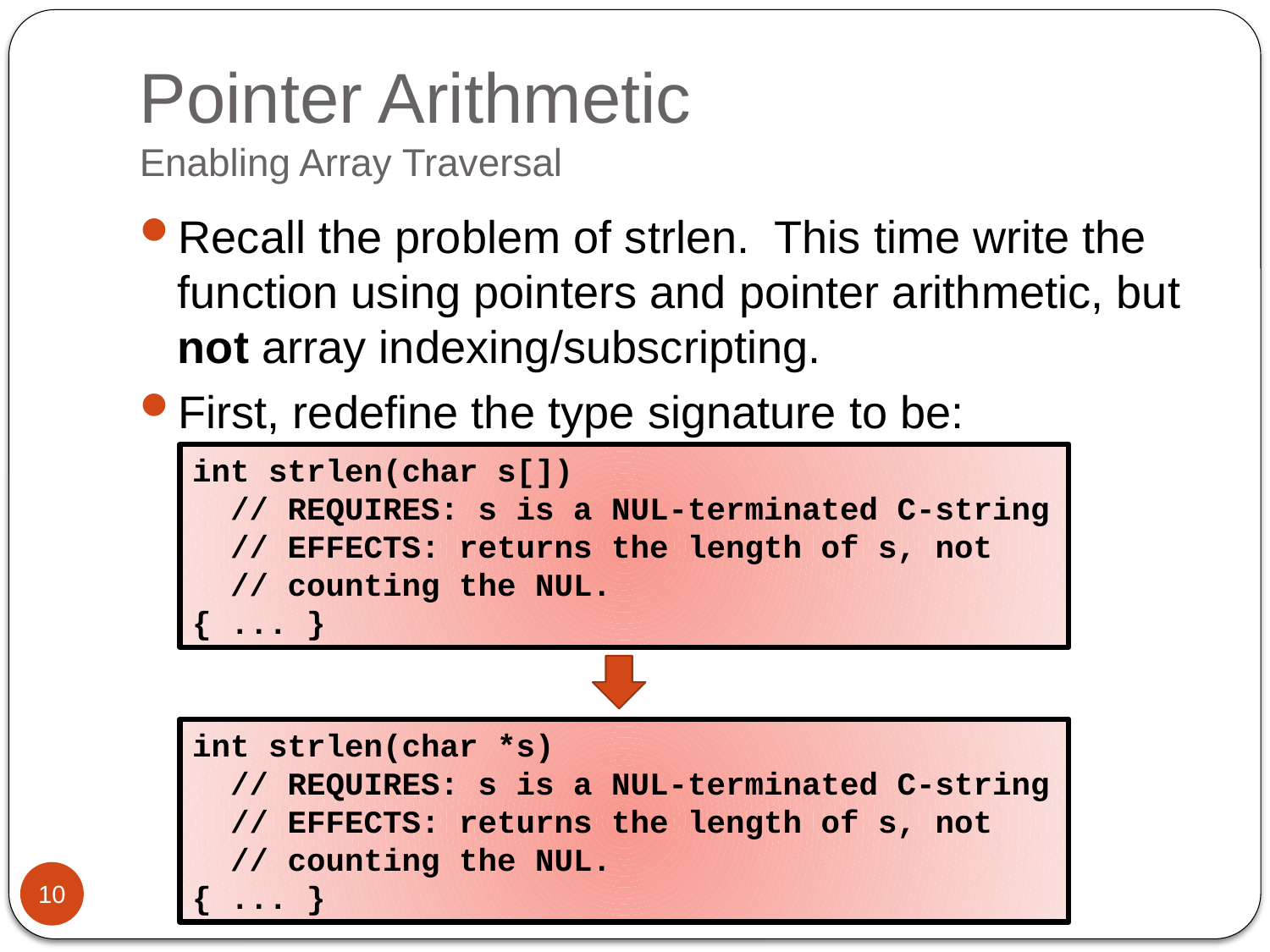

# Pointer Arithmetic Enabling Array Traversal
Recall the problem of strlen.  This time write the function using pointers and pointer arithmetic, but not array indexing/subscripting.
First, redefine the type signature to be:
int strlen(char s[])
  // REQUIRES: s is a NUL-terminated C-string
  // EFFECTS: returns the length of s, not
  // counting the NUL.
{ ... }

int strlen(char *s)
  // REQUIRES: s is a NUL-terminated C-string
  // EFFECTS: returns the length of s, not
  // counting the NUL.
{ ... }
10